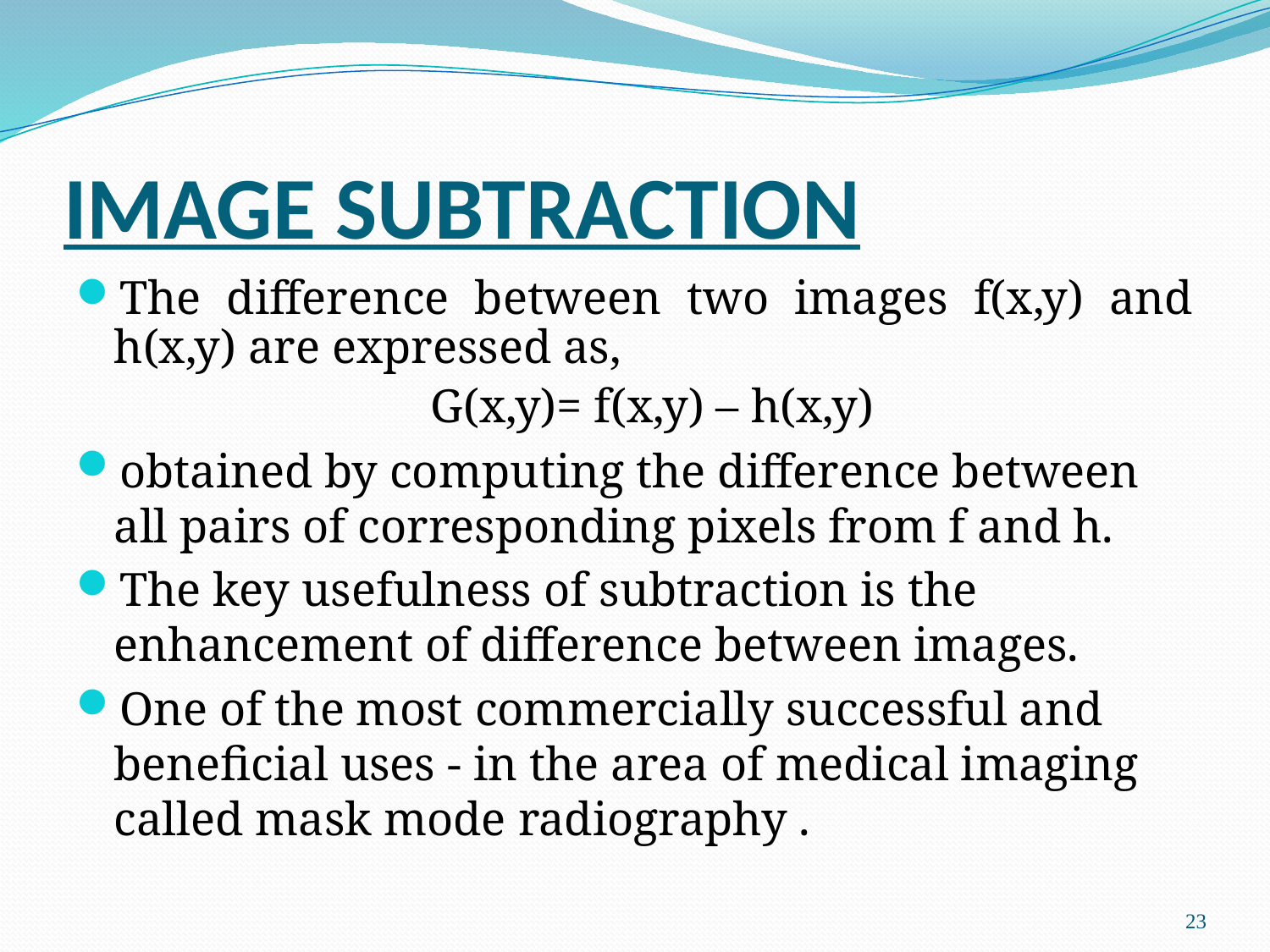

# IMAGE SUBTRACTION
The difference between two images f(x,y) and h(x,y) are expressed as,
		                G(x,y)= f(x,y) – h(x,y)
obtained by computing the difference between all pairs of corresponding pixels from f and h.
The key usefulness of subtraction is the enhancement of difference between images.
One of the most commercially successful and beneficial uses - in the area of medical imaging  called mask mode radiography .

23